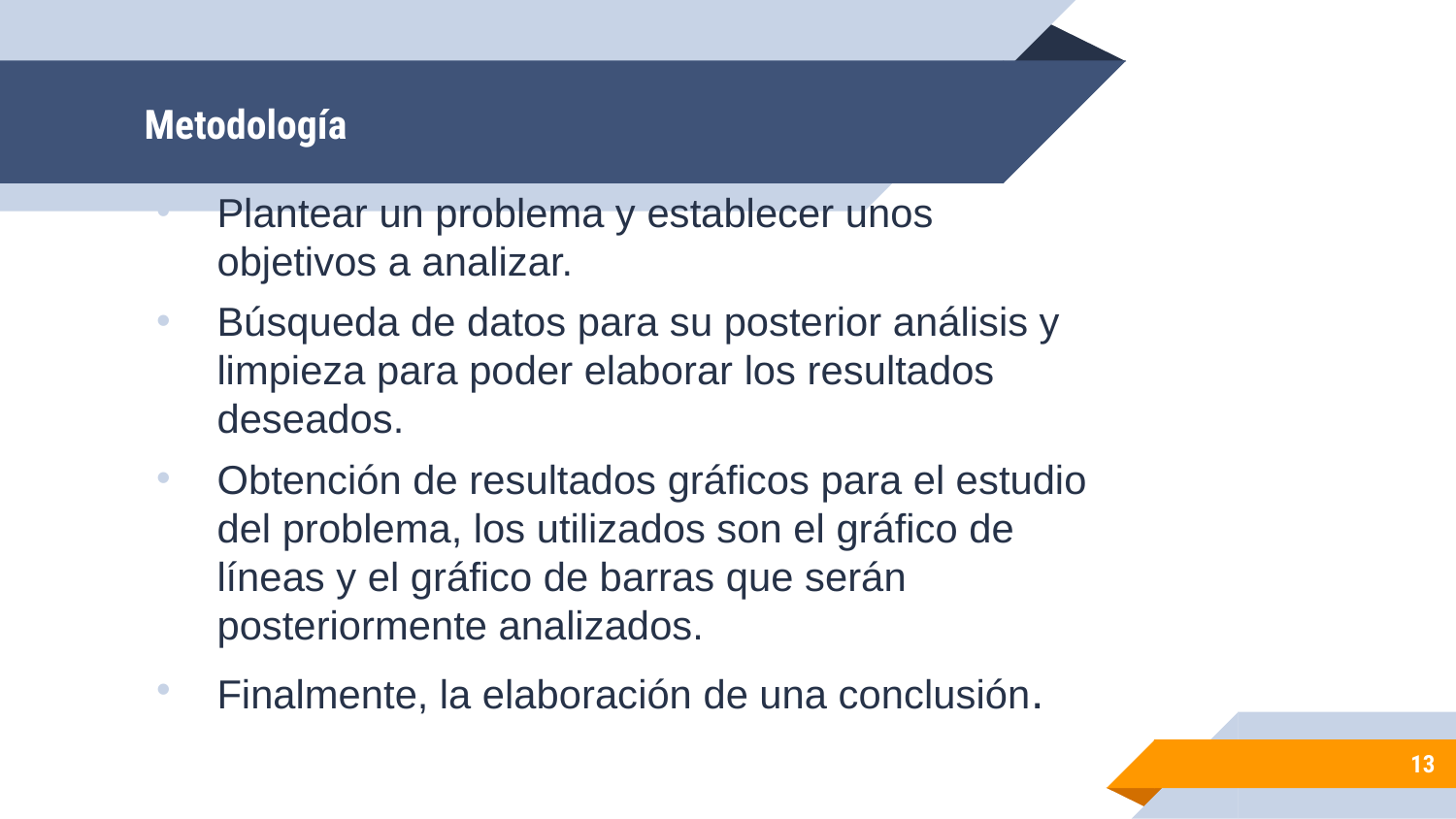

# Metodología
Plantear un problema y establecer unos objetivos a analizar.
Búsqueda de datos para su posterior análisis y limpieza para poder elaborar los resultados deseados.
Obtención de resultados gráficos para el estudio del problema, los utilizados son el gráfico de líneas y el gráfico de barras que serán posteriormente analizados.
Finalmente, la elaboración de una conclusión.

13